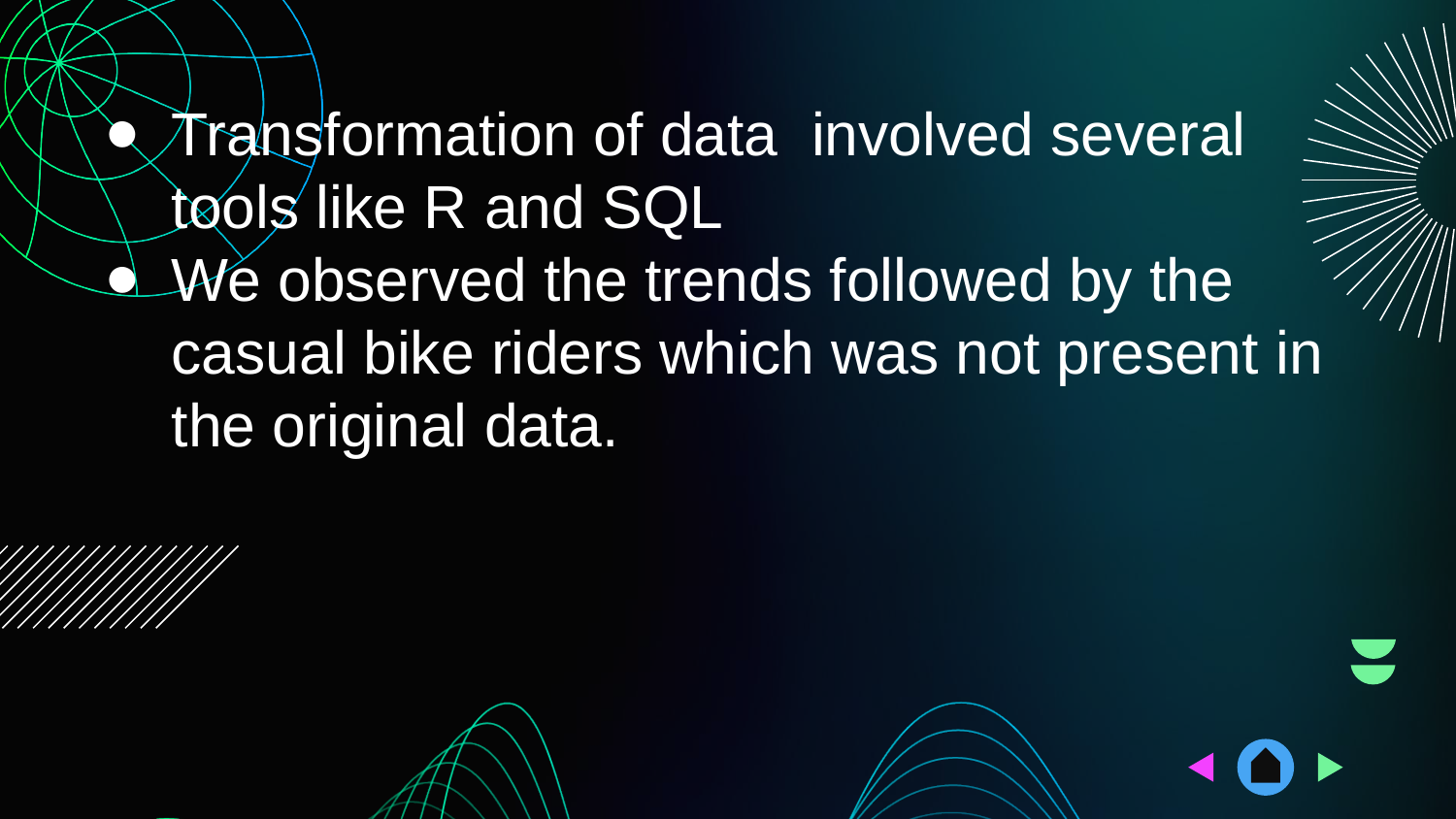

# Transformation of data  involved several tools like R and SQL
We observed the trends followed by the casual bike riders which was not present in the original data.